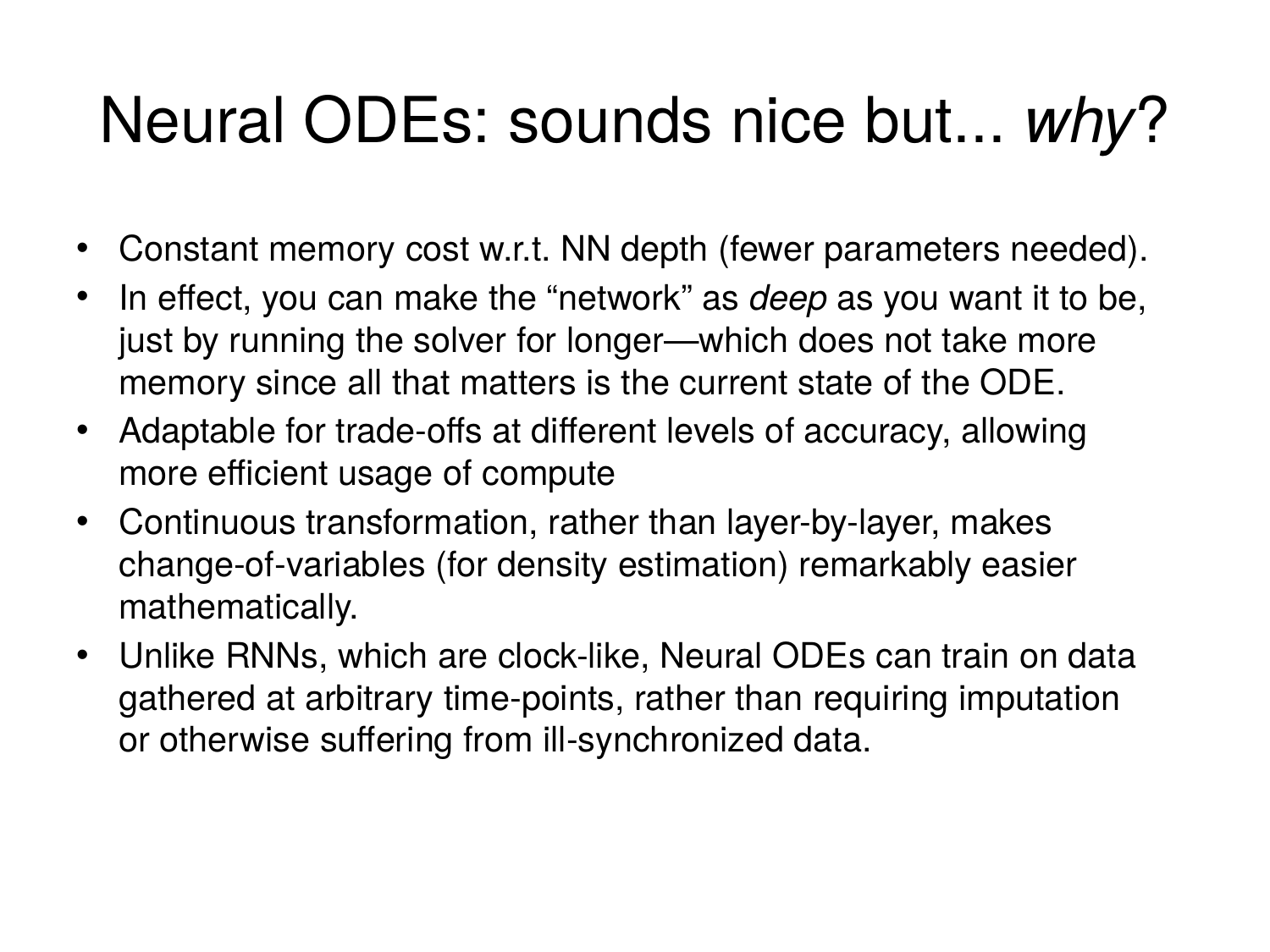

# Neural ODEs: sounds nice but... why?
Constant memory cost w.r.t. NN depth (fewer parameters needed).
In effect, you can make the “network” as deep as you want it to be, just by running the solver for longer—which does not take more memory since all that matters is the current state of the ODE.
Adaptable for trade-offs at different levels of accuracy, allowing more efficient usage of compute
Continuous transformation, rather than layer-by-layer, makes change-of-variables (for density estimation) remarkably easier mathematically.
Unlike RNNs, which are clock-like, Neural ODEs can train on data gathered at arbitrary time-points, rather than requiring imputation or otherwise suffering from ill-synchronized data.